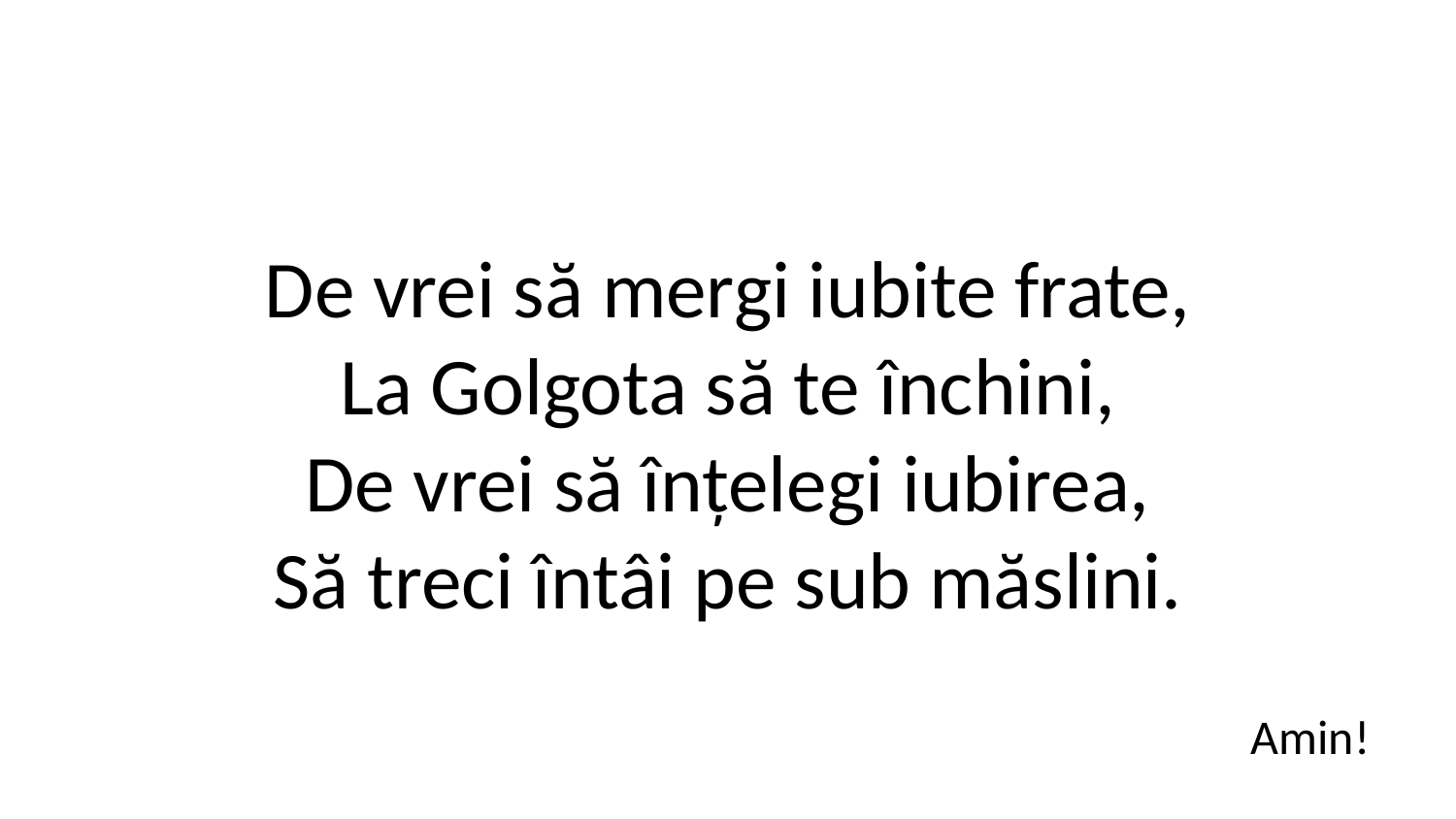

De vrei să mergi iubite frate,
La Golgota să te închini,
De vrei să înțelegi iubirea,
Să treci întâi pe sub măslini.

Amin!